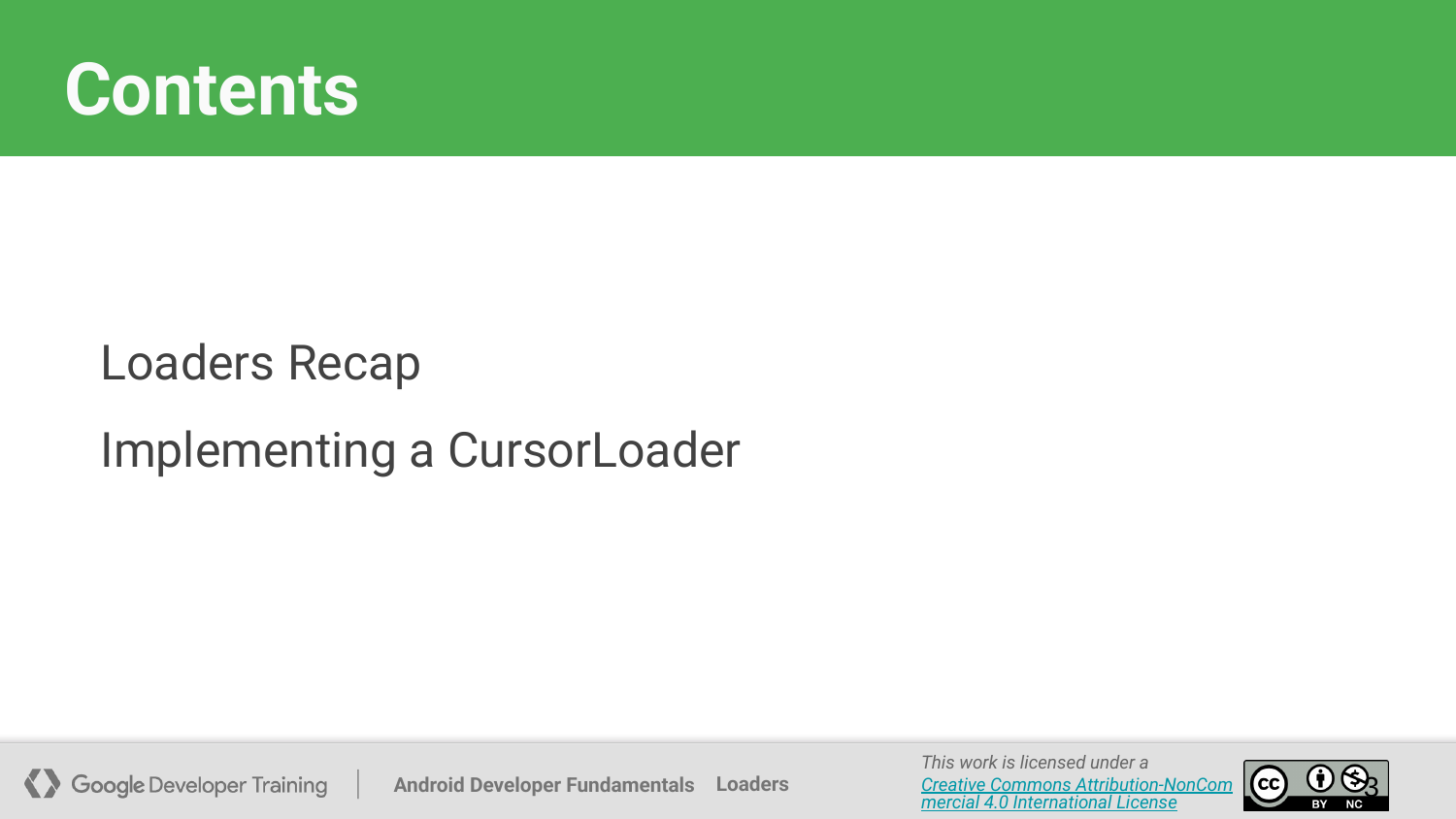

# Contents

Loaders Recap
Implementing a CursorLoader

3